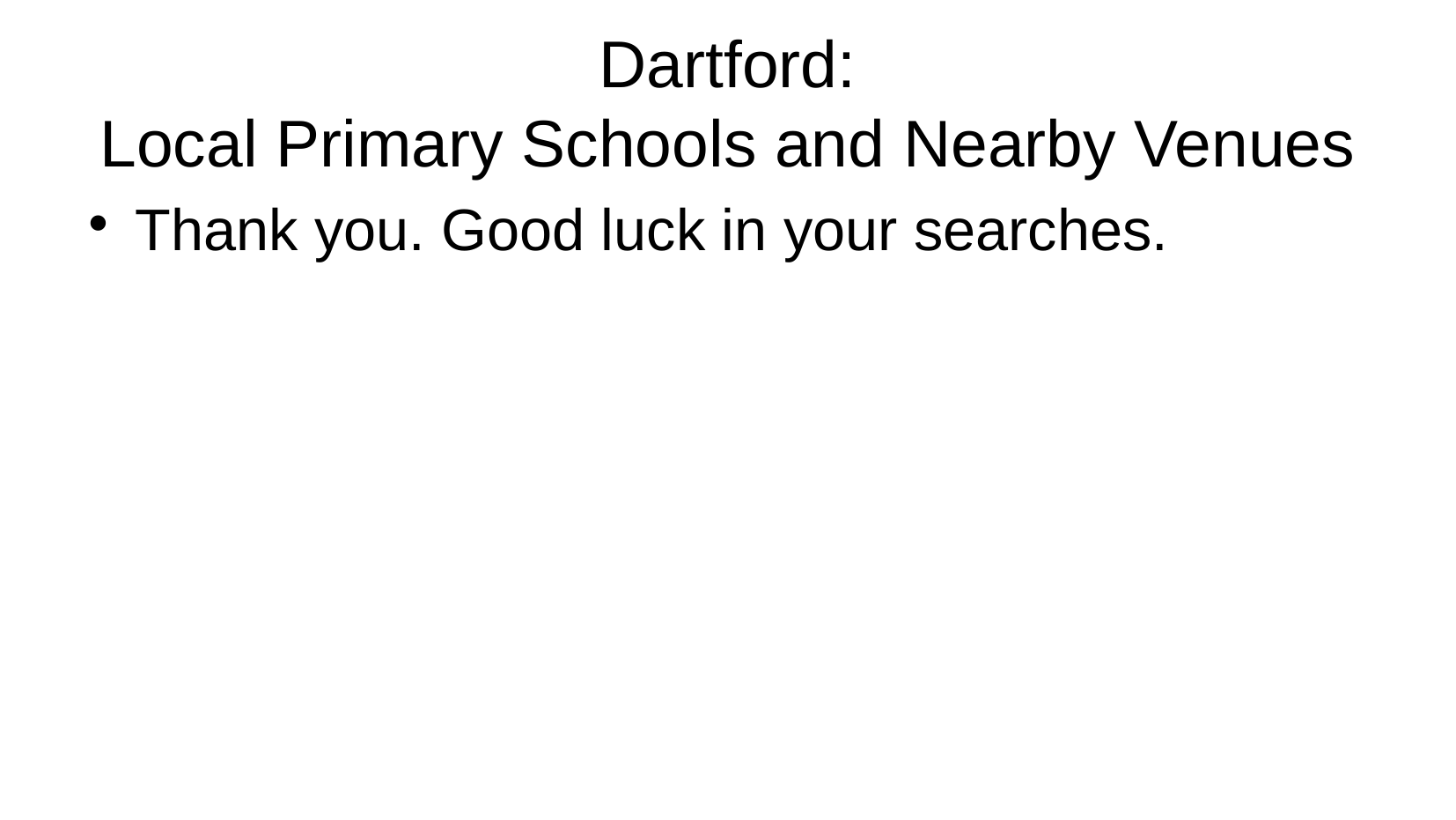

Dartford:
Local Primary Schools and Nearby Venues
Thank you. Good luck in your searches.